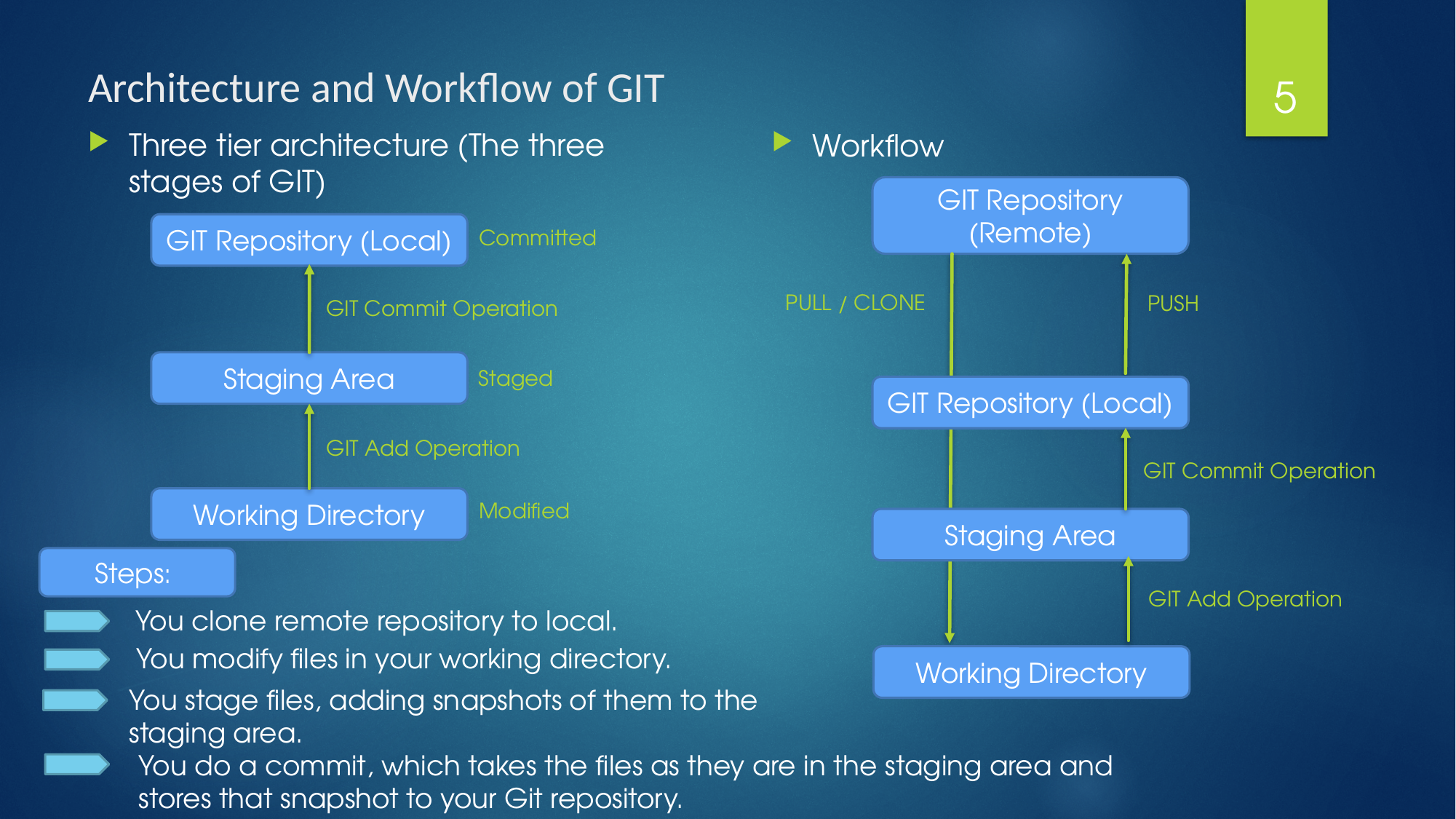

5
# Architecture and Workflow of GIT
Three tier architecture (The three stages of GIT)
Workflow
GIT Repository (Remote)
GIT Repository (Local)
Committed
PULL / CLONE
PUSH
GIT Commit Operation
Staging Area
Staged
GIT Repository (Local)
GIT Add Operation
GIT Commit Operation
Working Directory
Modified
Staging Area
Steps:
GIT Add Operation
You clone remote repository to local.

You modify files in your working directory.
Working Directory

You stage files, adding snapshots of them to the staging area.

You do a commit, which takes the files as they are in the staging area and
stores that snapshot to your Git repository.